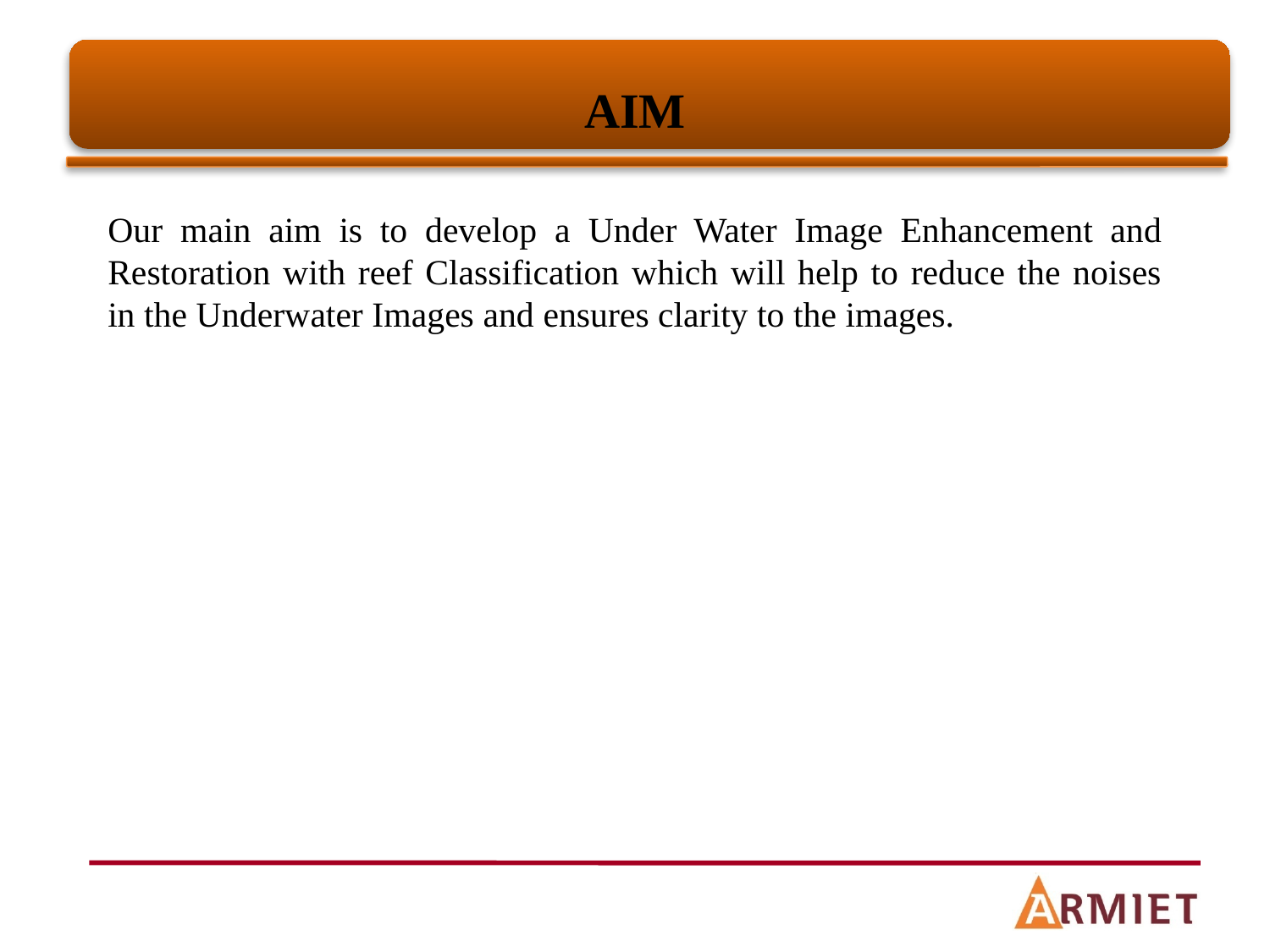

# AIM
Our main aim is to develop a Under Water Image Enhancement and Restoration with reef Classification which will help to reduce the noises in the Underwater Images and ensures clarity to the images.